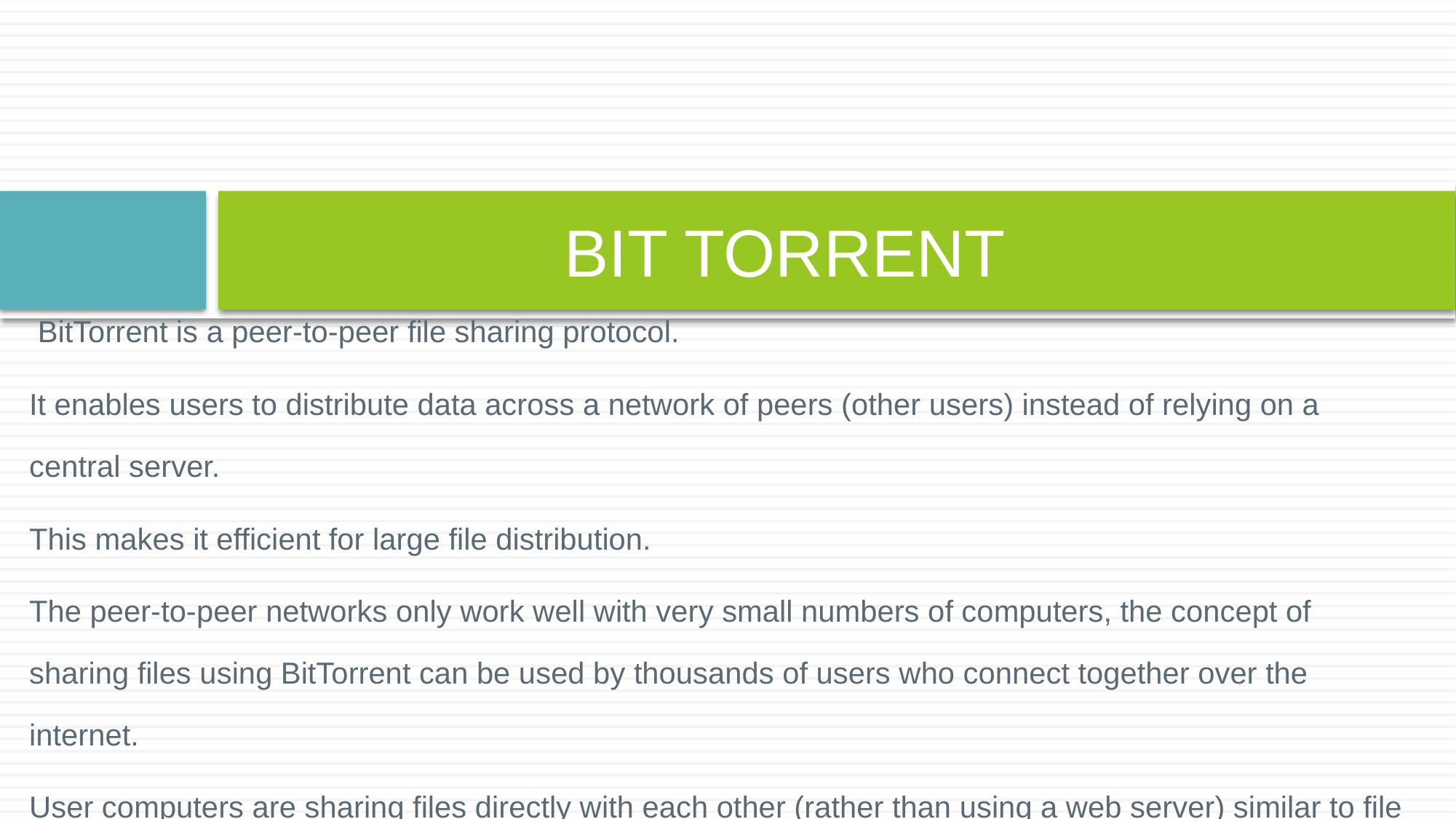

# BIT TORRENT
 BitTorrent is a peer-to-peer file sharing protocol.
It enables users to distribute data across a network of peers (other users) instead of relying on a central server.
This makes it efficient for large file distribution.
The peer-to-peer networks only work well with very small numbers of computers, the concept of sharing files using BitTorrent can be used by thousands of users who connect together over the internet.
User computers are sharing files directly with each other (rather than using a web server) similar to file sharing in a peer-to-peer network; the main difference is that the BitTorrent protocol allows many computers (acting as peers) to share files